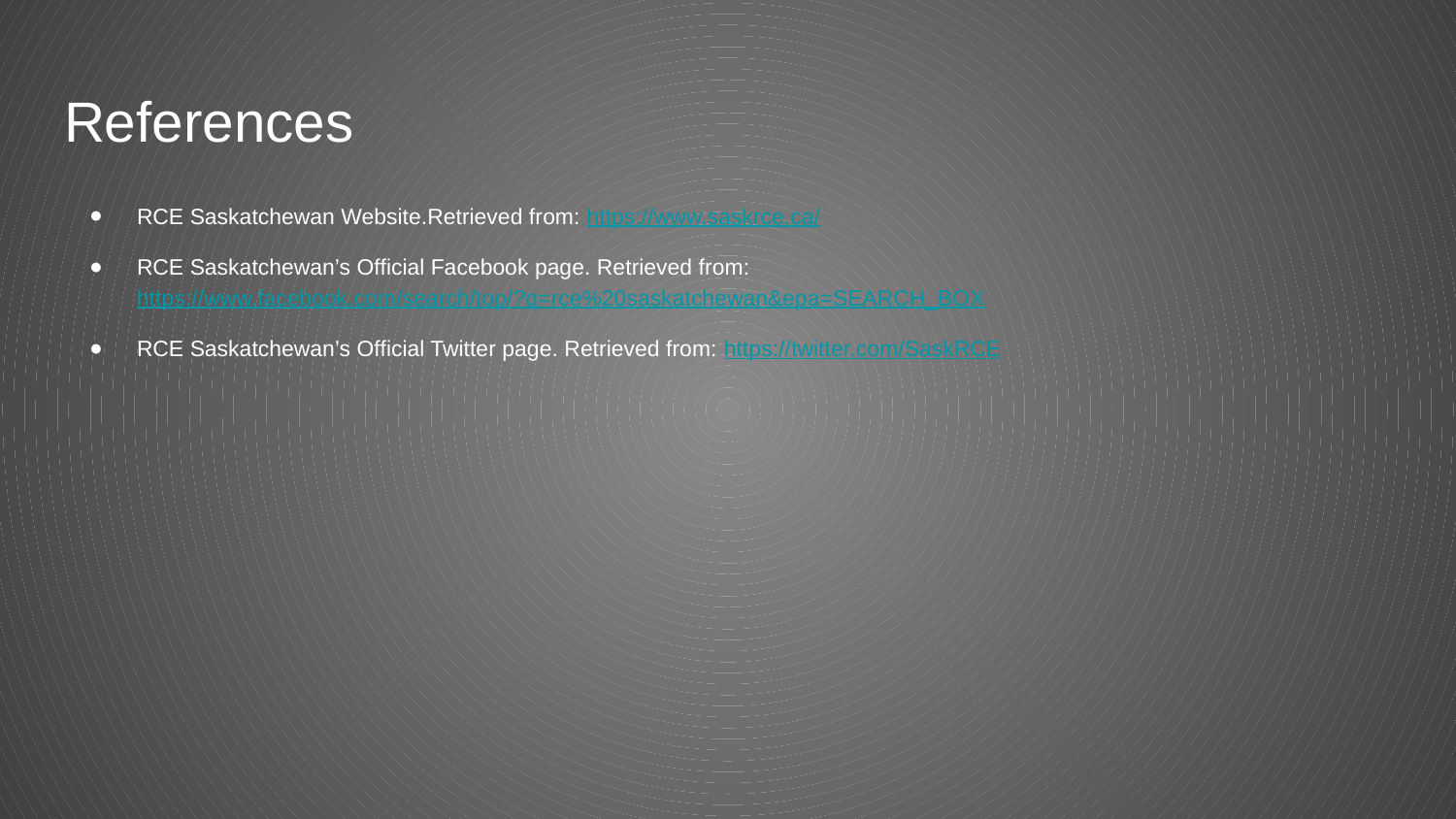

# References
RCE Saskatchewan Website.Retrieved from: https://www.saskrce.ca/
RCE Saskatchewan’s Official Facebook page. Retrieved from: https://www.facebook.com/search/top/?q=rce%20saskatchewan&epa=SEARCH_BOX
RCE Saskatchewan’s Official Twitter page. Retrieved from: https://twitter.com/SaskRCE